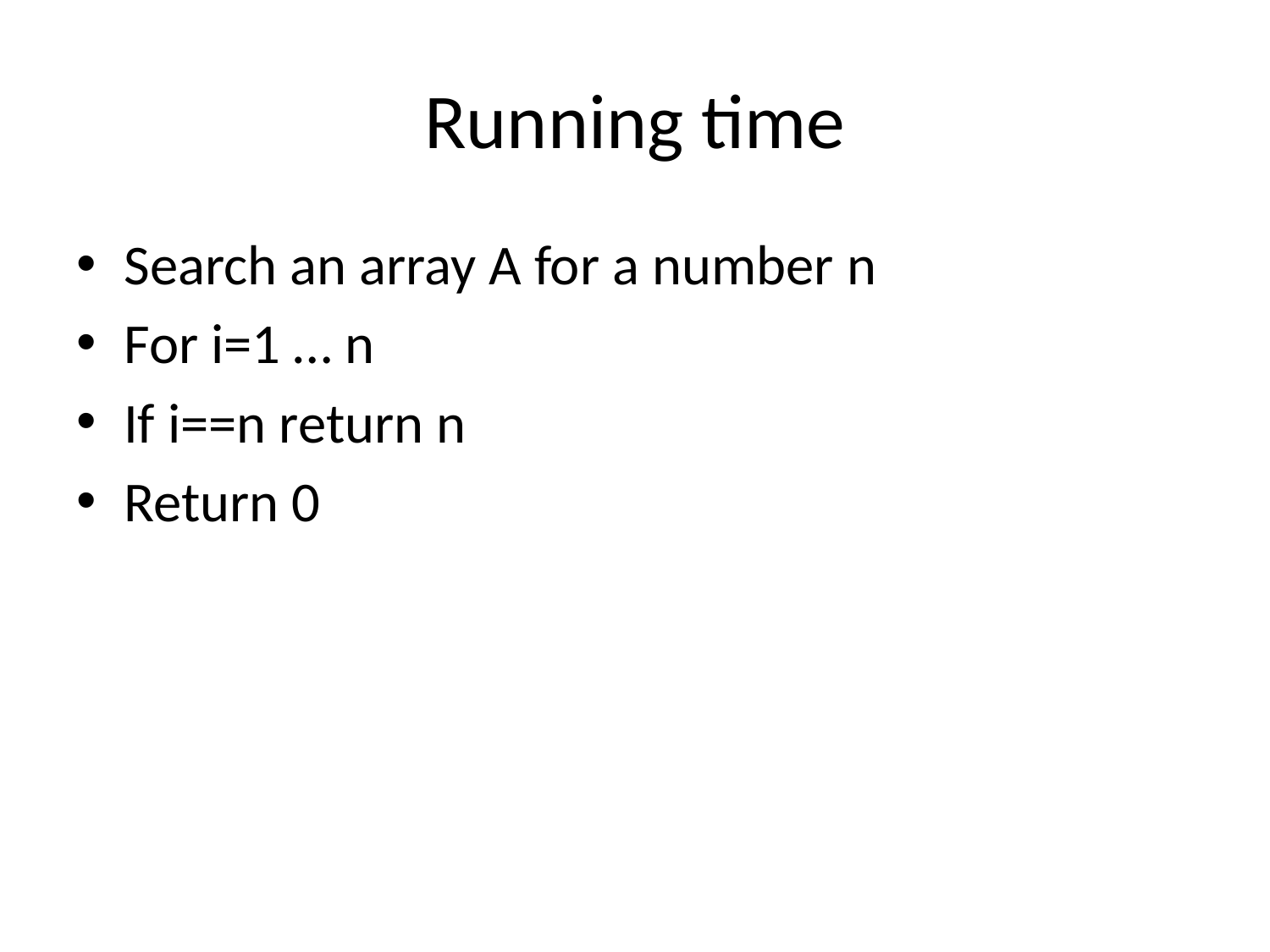

# Running time
Search an array A for a number n
For i=1 … n
If i==n return n
Return 0